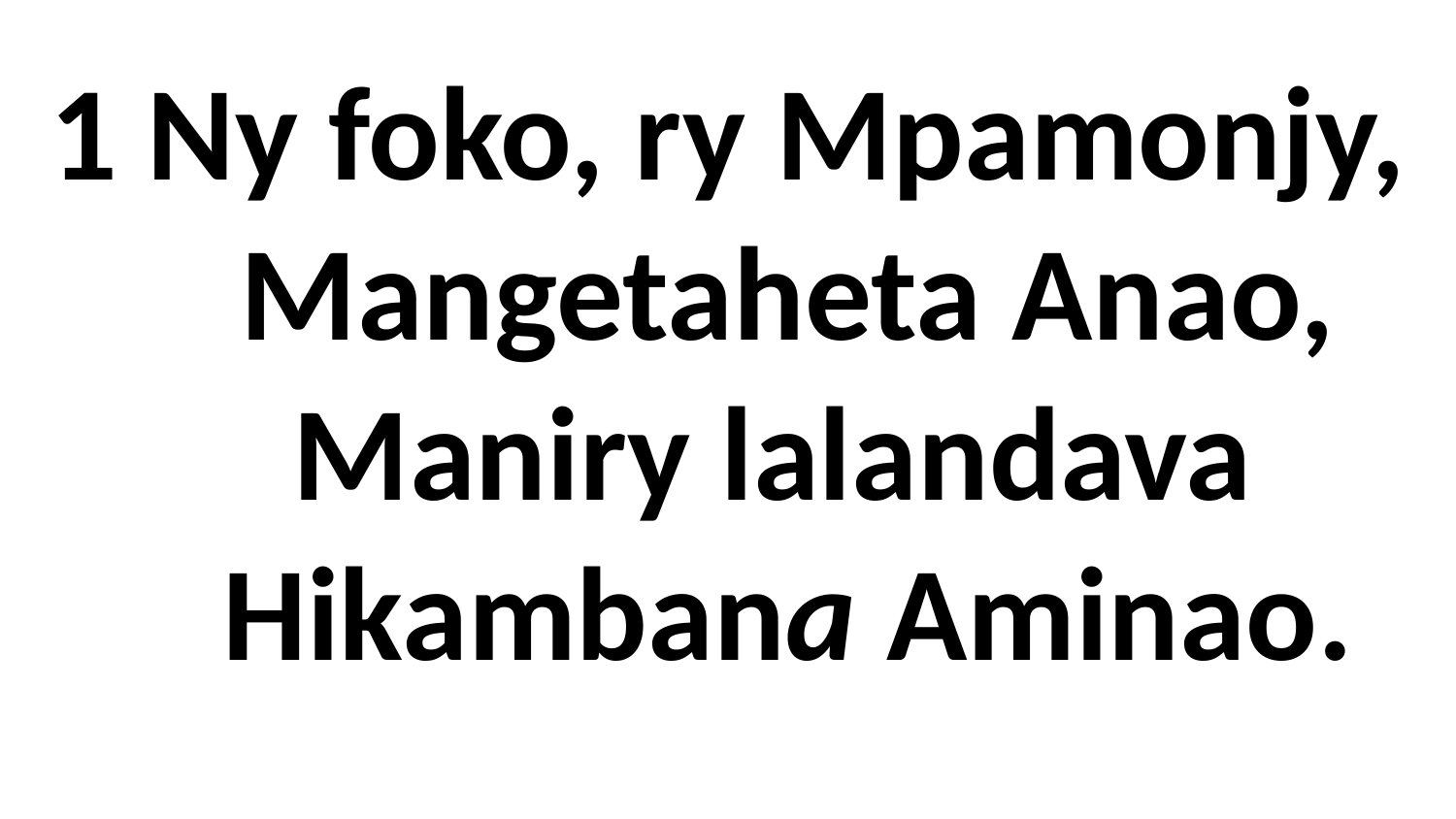

# 1 Ny foko, ry Mpamonjy, Mangetaheta Anao, Maniry lalandava Hikambana Aminao.